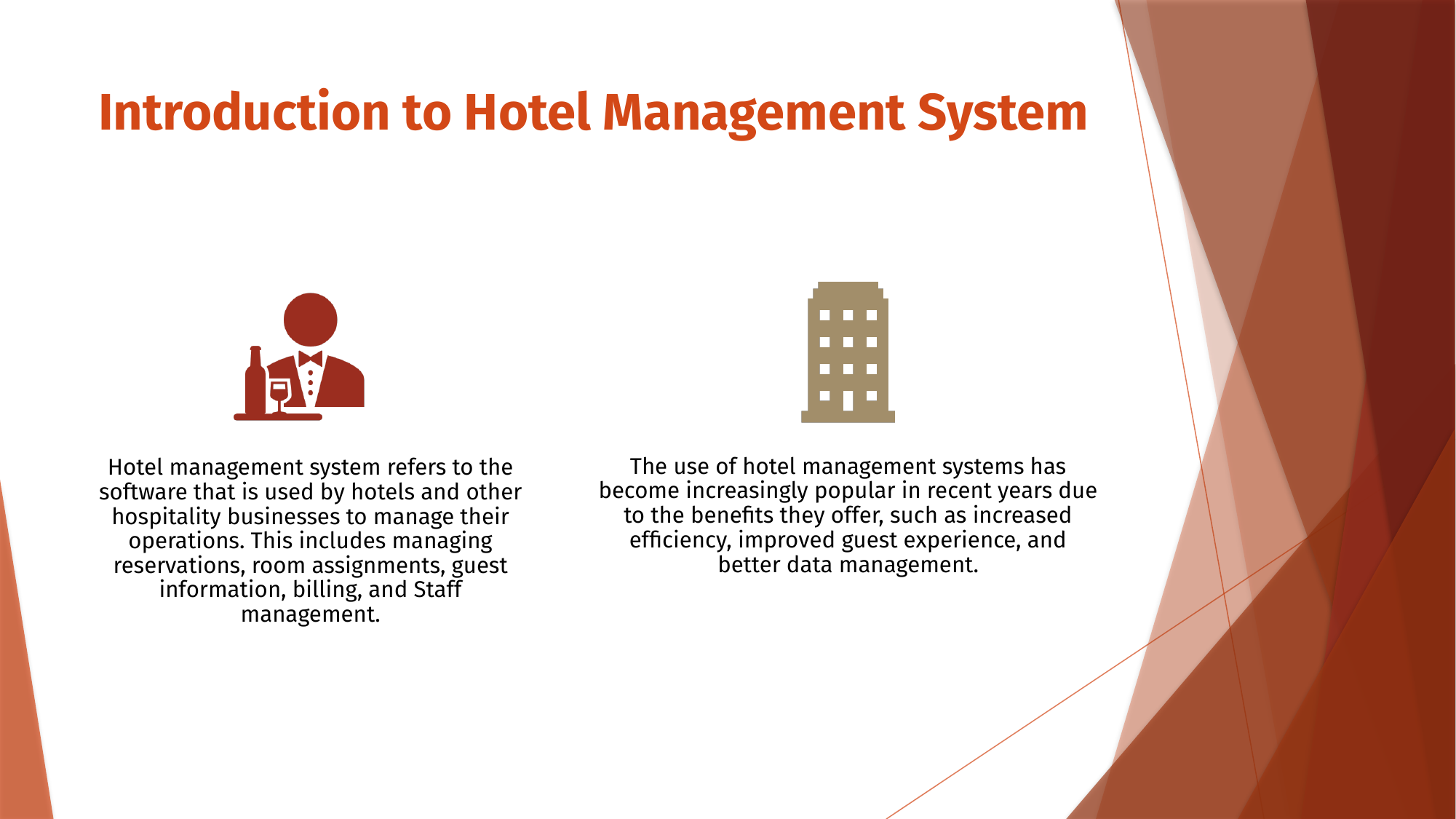

# Introduction to Hotel Management System
Hotel management system refers to the software that is used by hotels and other hospitality businesses to manage their operations. This includes managing reservations, room assignments, guest information, billing, and Staff management.
The use of hotel management systems has become increasingly popular in recent years due to the benefits they offer, such as increased efficiency, improved guest experience, and better data management.